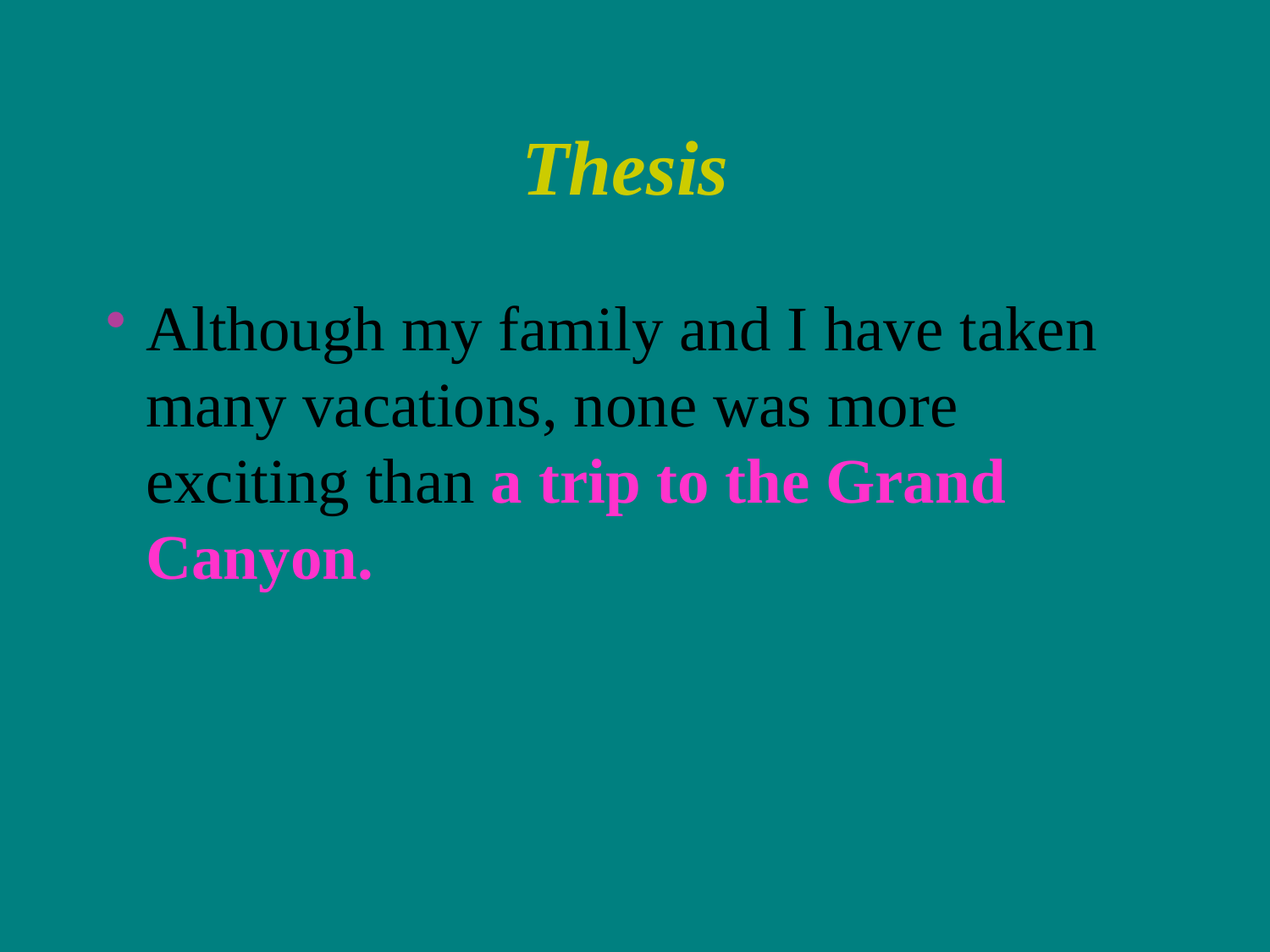

# Thesis
Although my family and I have taken many vacations, none was more exciting than a trip to the Grand Canyon.